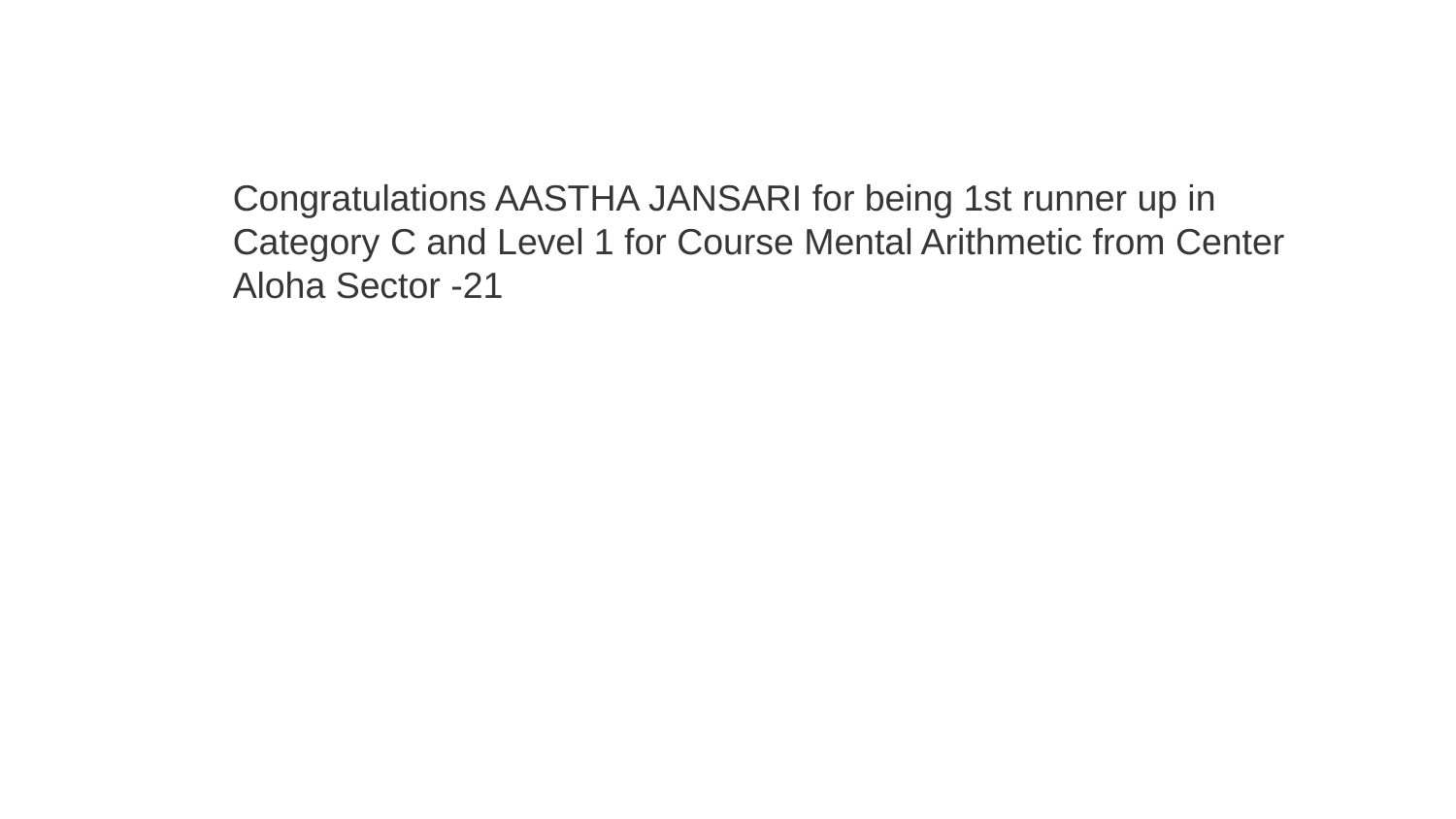

Congratulations AASTHA JANSARI for being 1st runner up in Category C and Level 1 for Course Mental Arithmetic from Center Aloha Sector -21